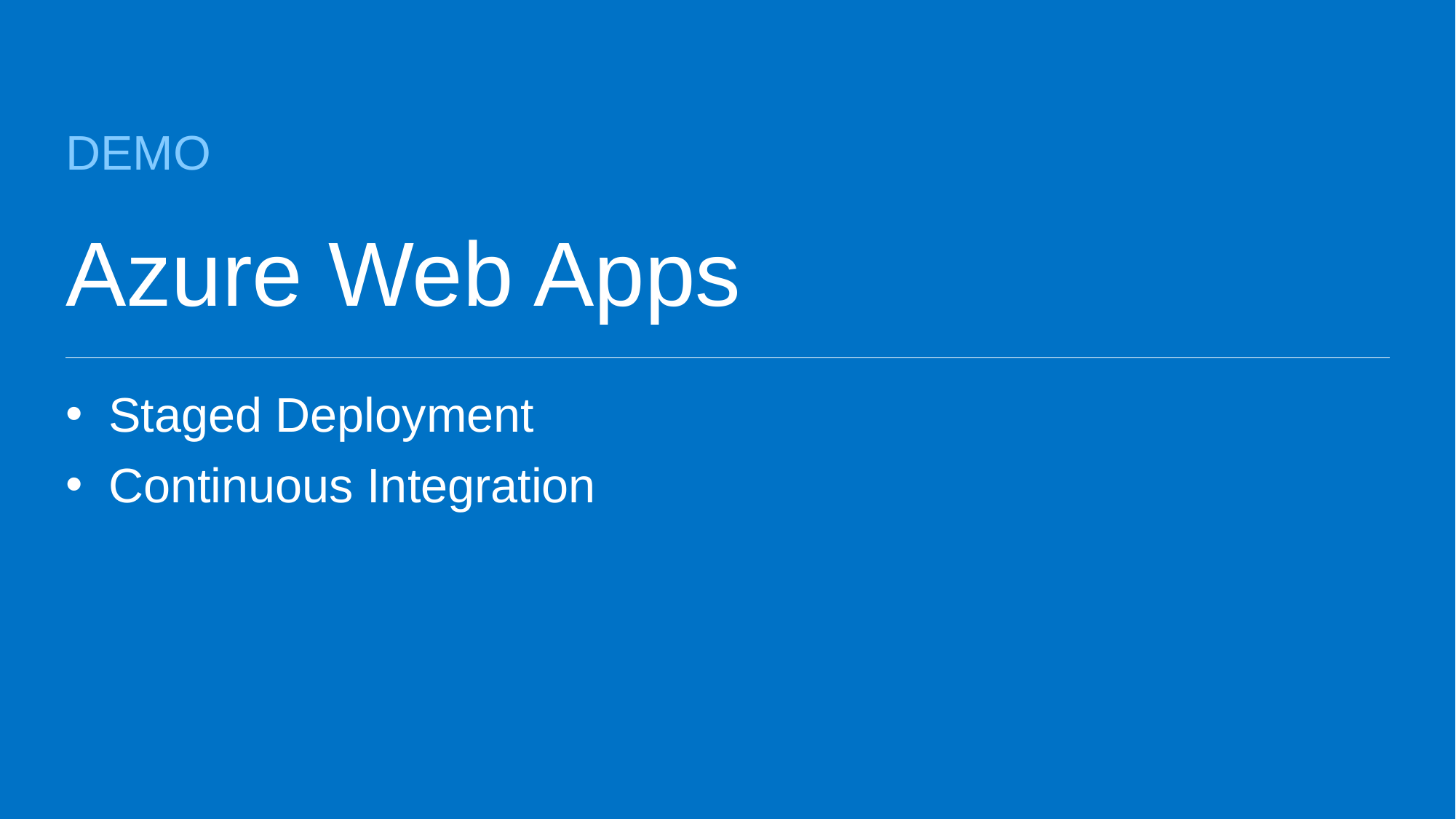

# Azure Web Apps
Staged Deployment
Continuous Integration